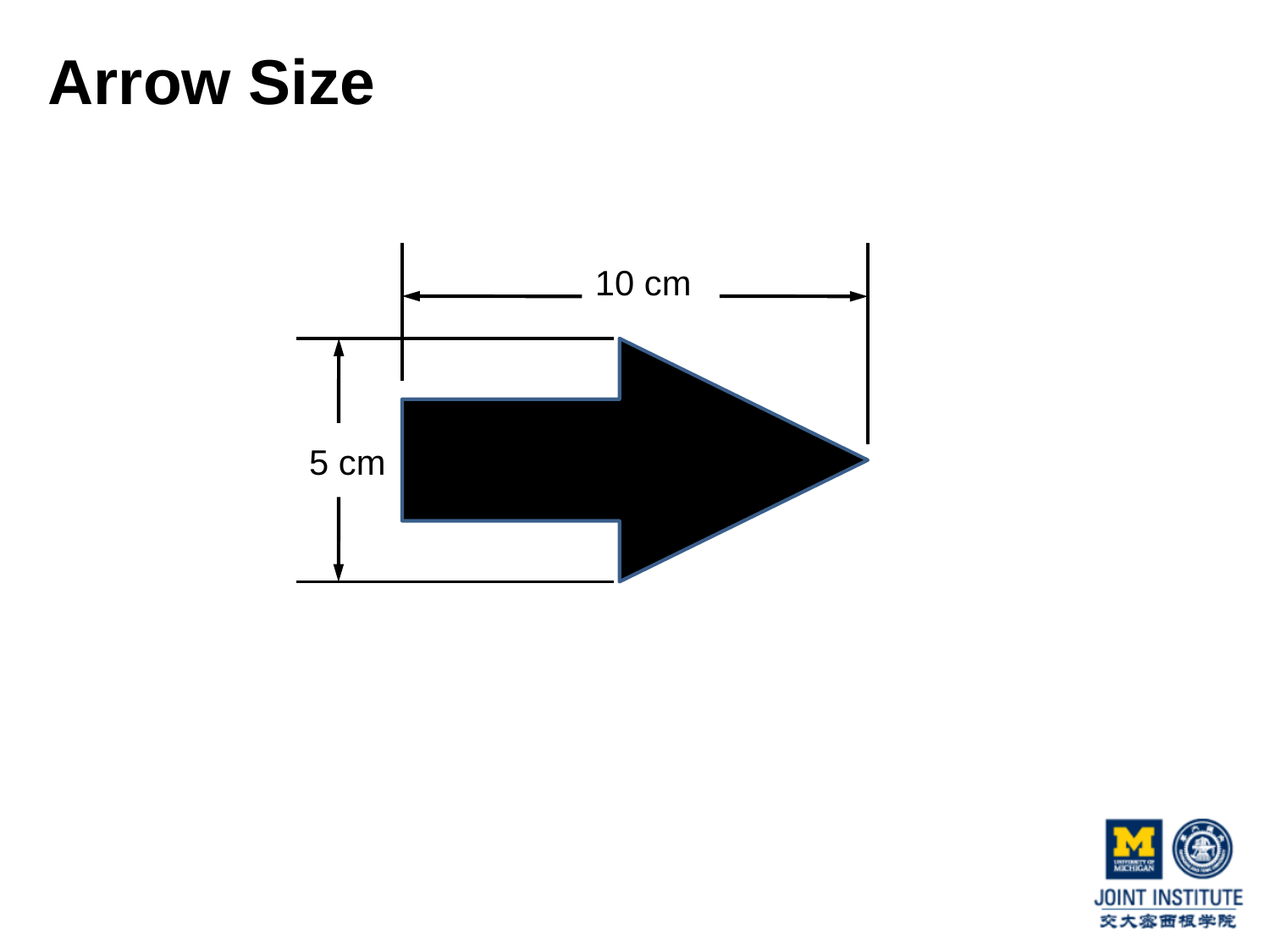

# Arrow Size
10 cm

5 cm